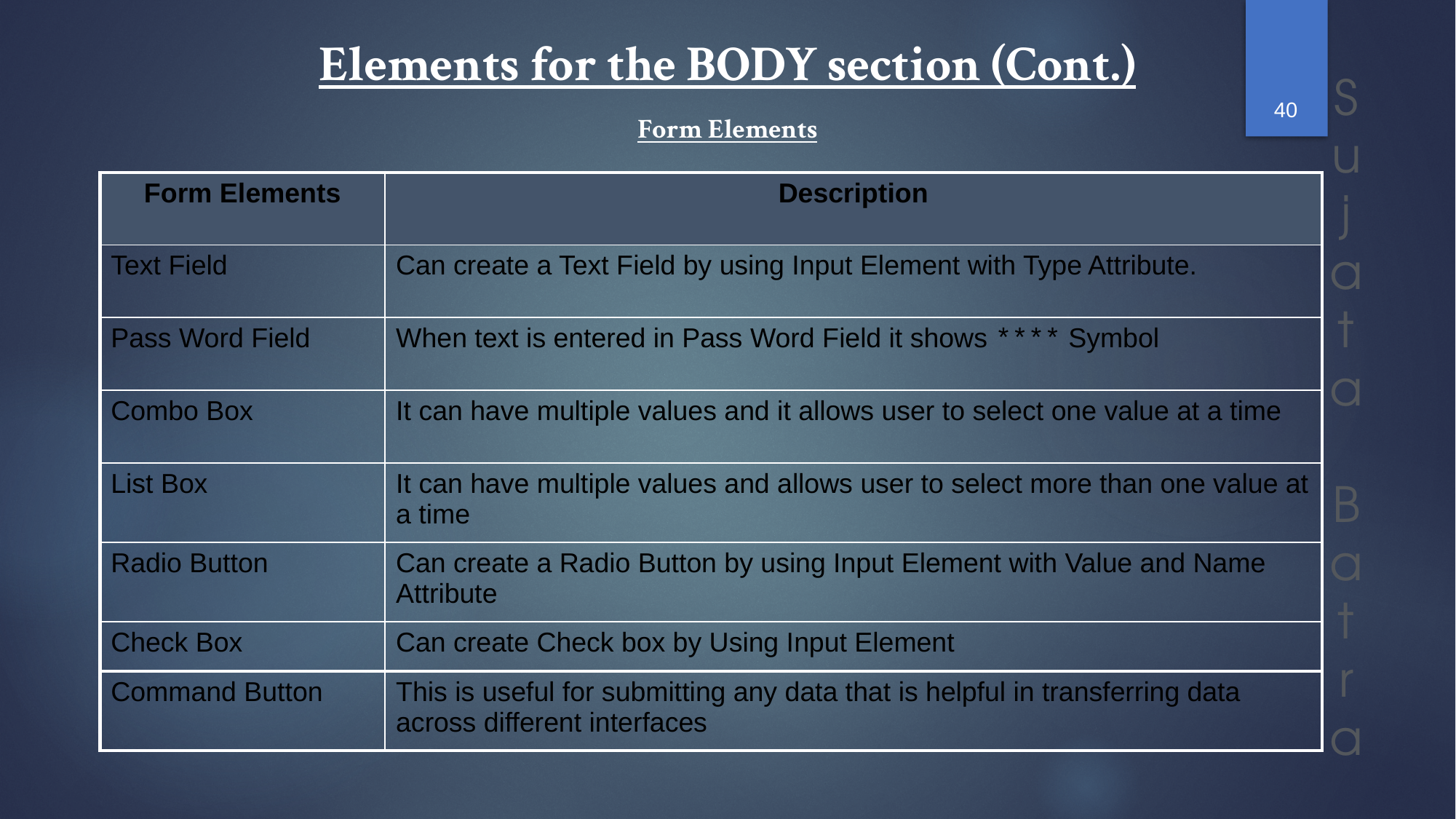

Elements for the BODY section (Cont.)
40
Form Elements

| Form Elements | Description |
| --- | --- |
| Text Field | Can create a Text Field by using Input Element with Type Attribute. |
| Pass Word Field | When text is entered in Pass Word Field it shows \*\*\*\* Symbol |
| Combo Box | It can have multiple values and it allows user to select one value at a time |
| List Box | It can have multiple values and allows user to select more than one value at a time |
| Radio Button | Can create a Radio Button by using Input Element with Value and Name Attribute |
| Check Box | Can create Check box by Using Input Element |
| Command Button | This is useful for submitting any data that is helpful in transferring data across different interfaces |